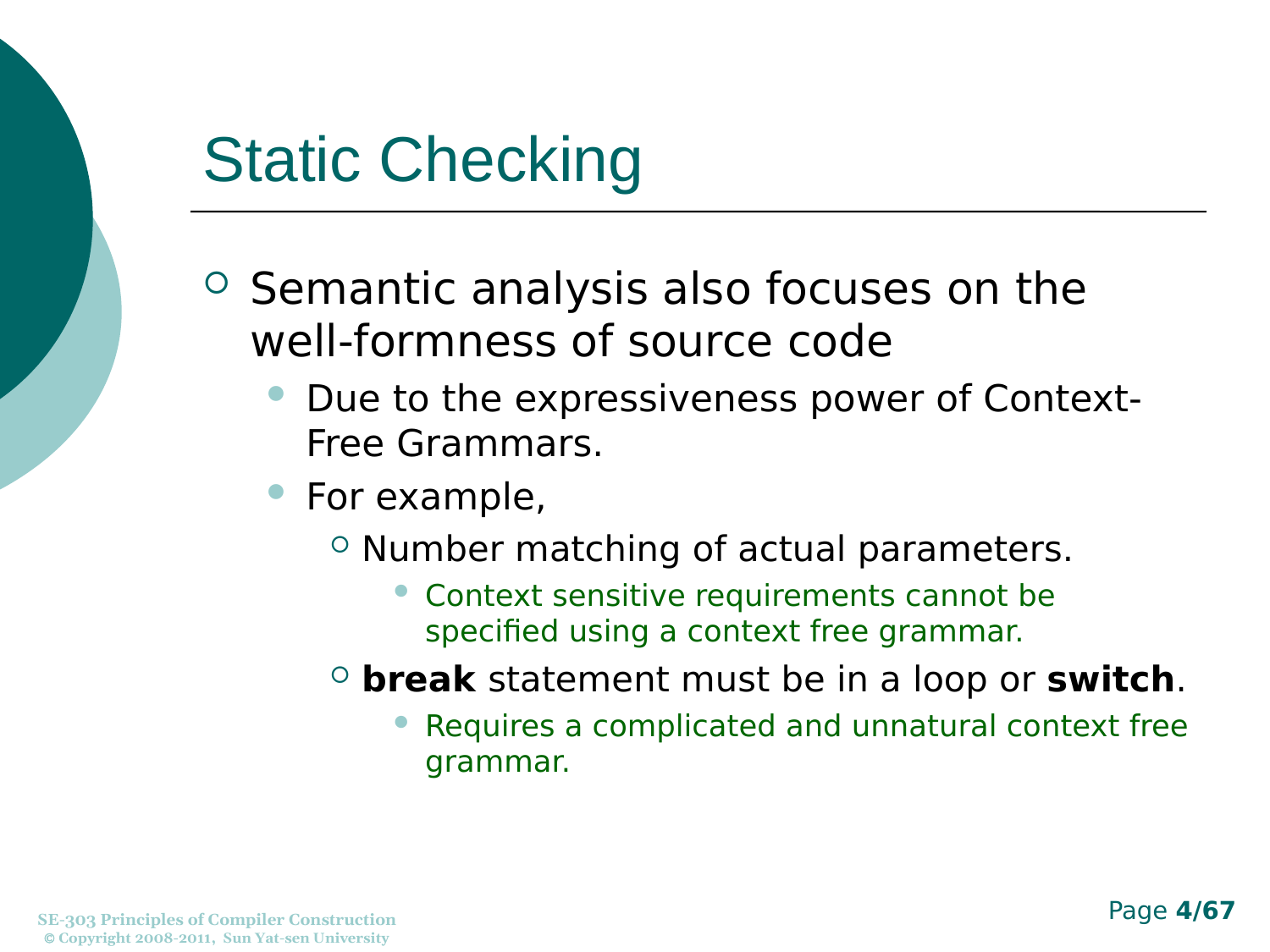

# Static Checking
Semantic analysis also focuses on the well-formness of source code
Due to the expressiveness power of Context-Free Grammars.
For example,
Number matching of actual parameters.
Context sensitive requirements cannot be specified using a context free grammar.
break statement must be in a loop or switch.
Requires a complicated and unnatural context free grammar.
SE-303 Principles of Compiler Construction
© Copyright 2008-2011,  Sun Yat-sen University